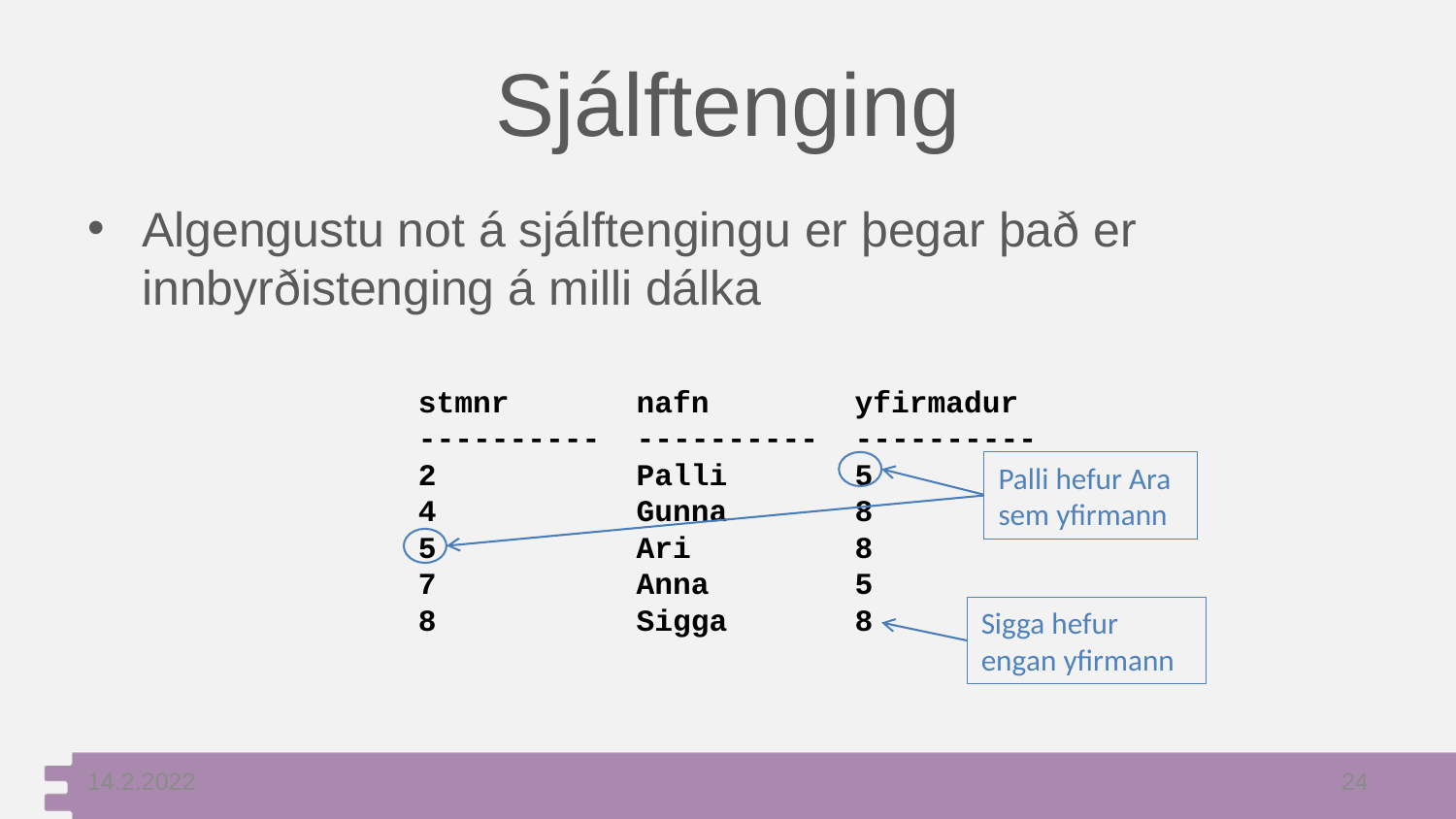

# Sjálftenging
Algengustu not á sjálftengingu er þegar það er innbyrðistenging á milli dálka
stmnr       nafn        yfirmadur
----------  ----------  ----------
2           Palli       5
4           Gunna       8
5           Ari         8
7           Anna        5
8           Sigga       8

Palli hefur Ara sem yfirmann

Sigga hefur engan yfirmann
14.2.2022
24